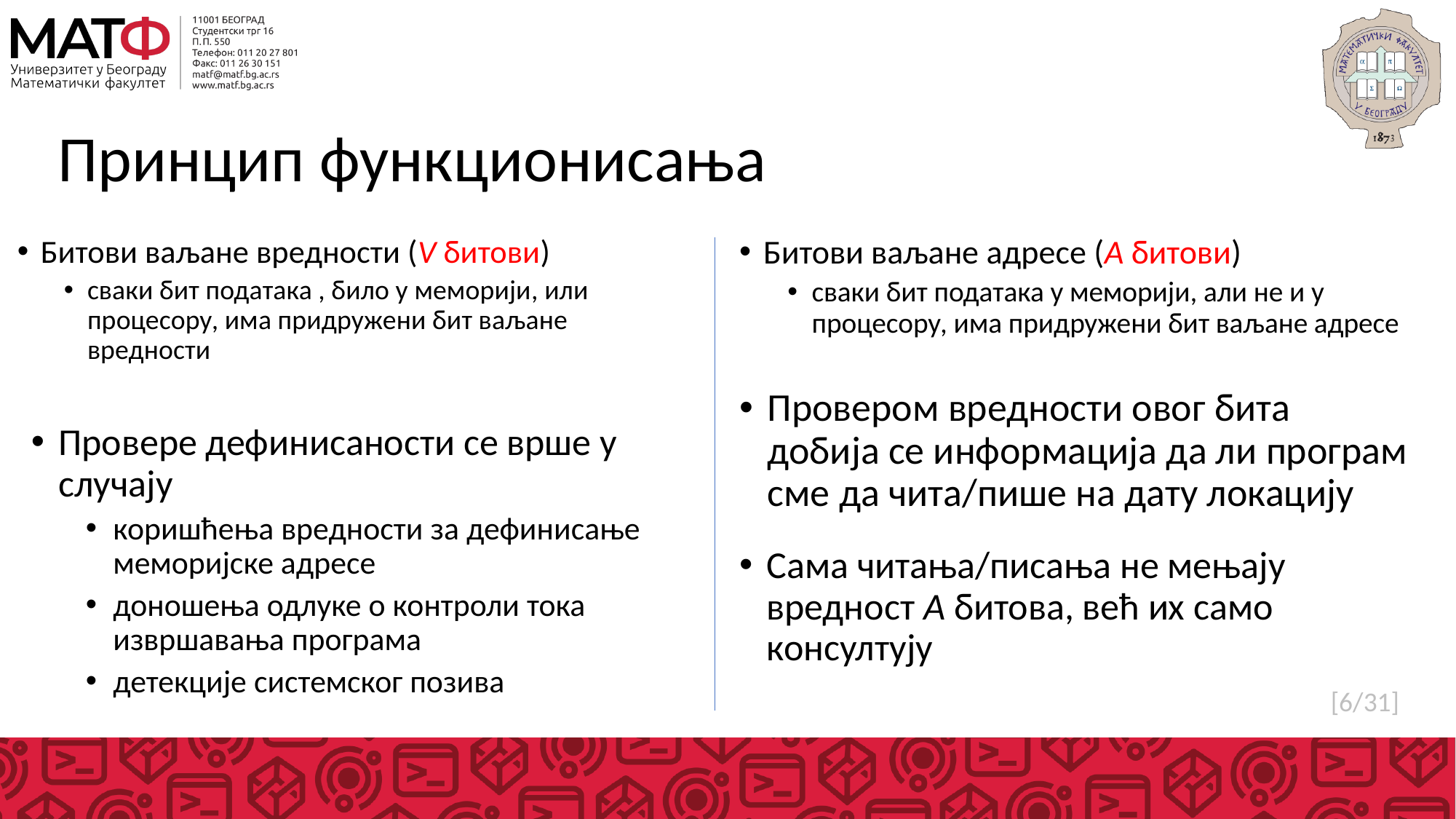

# Принцип функционисања
Битови ваљане адресе (А битови)
сваки бит података у меморији, али не и у процесору, има придружени бит ваљане адресе

Битови ваљане вредности (V битови)
сваки бит података , било у меморији, или процесору, има придружени бит ваљане вредности

Провером вредности овог бита добија се информација да ли програм сме да чита/пише на дату локацију

Провере дефинисаности се врше у случају
коришћења вредности за дефинисање меморијске адресе
доношења одлуке о контроли тока извршавања програма
детекције системског позива

Сама читања/писања не мењају вредност А битова, већ их само консултују

[6/31]